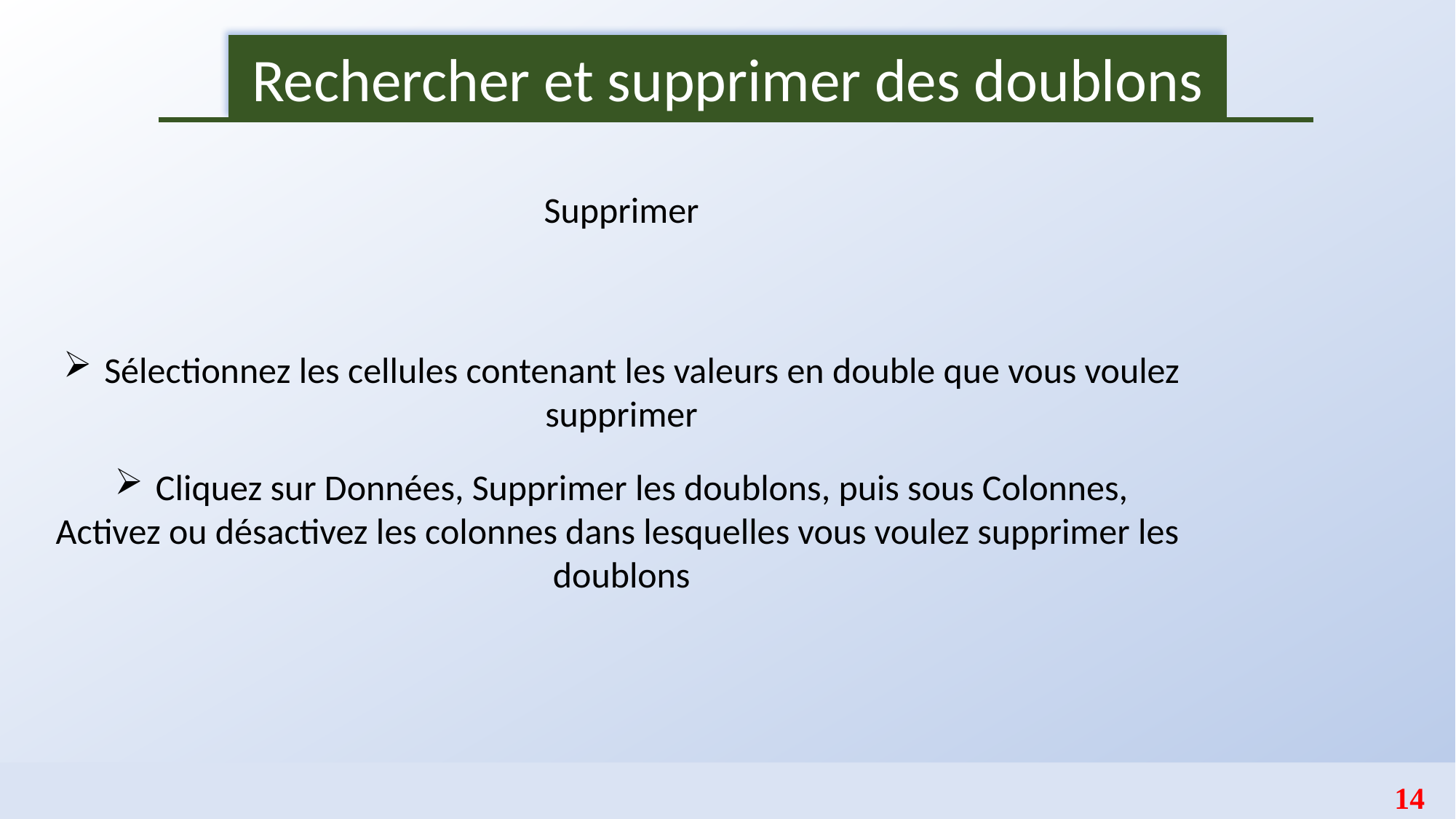

Rechercher et supprimer des doublons
Supprimer
Sélectionnez les cellules contenant les valeurs en double que vous voulez
supprimer
Cliquez sur Données, Supprimer les doublons, puis sous Colonnes,
Activez ou désactivez les colonnes dans lesquelles vous voulez supprimer les
doublons

14